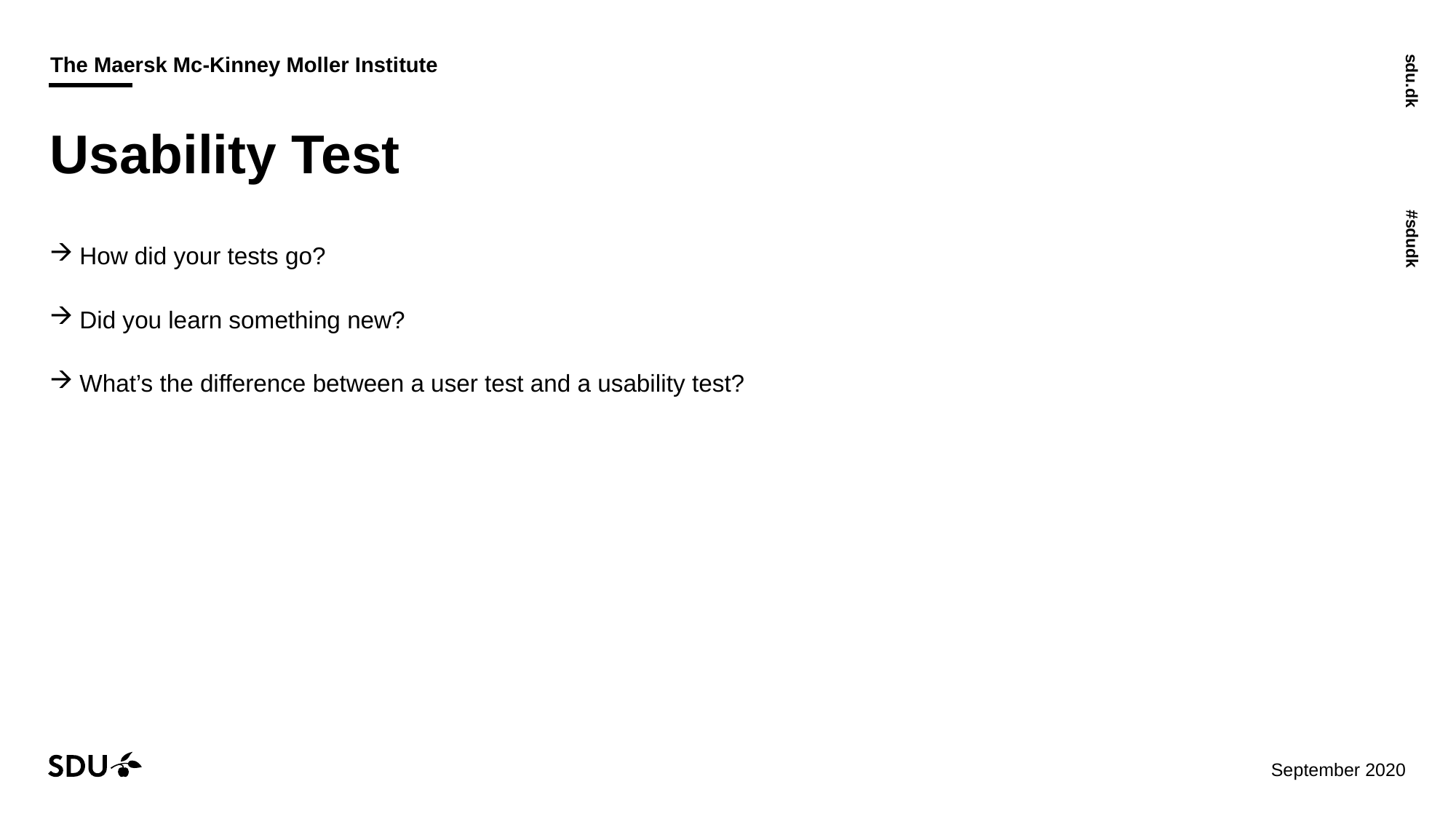

# Usability Test
How did your tests go?

Did you learn something new?

What’s the difference between a user test and a usability test?

22/11/2020
5